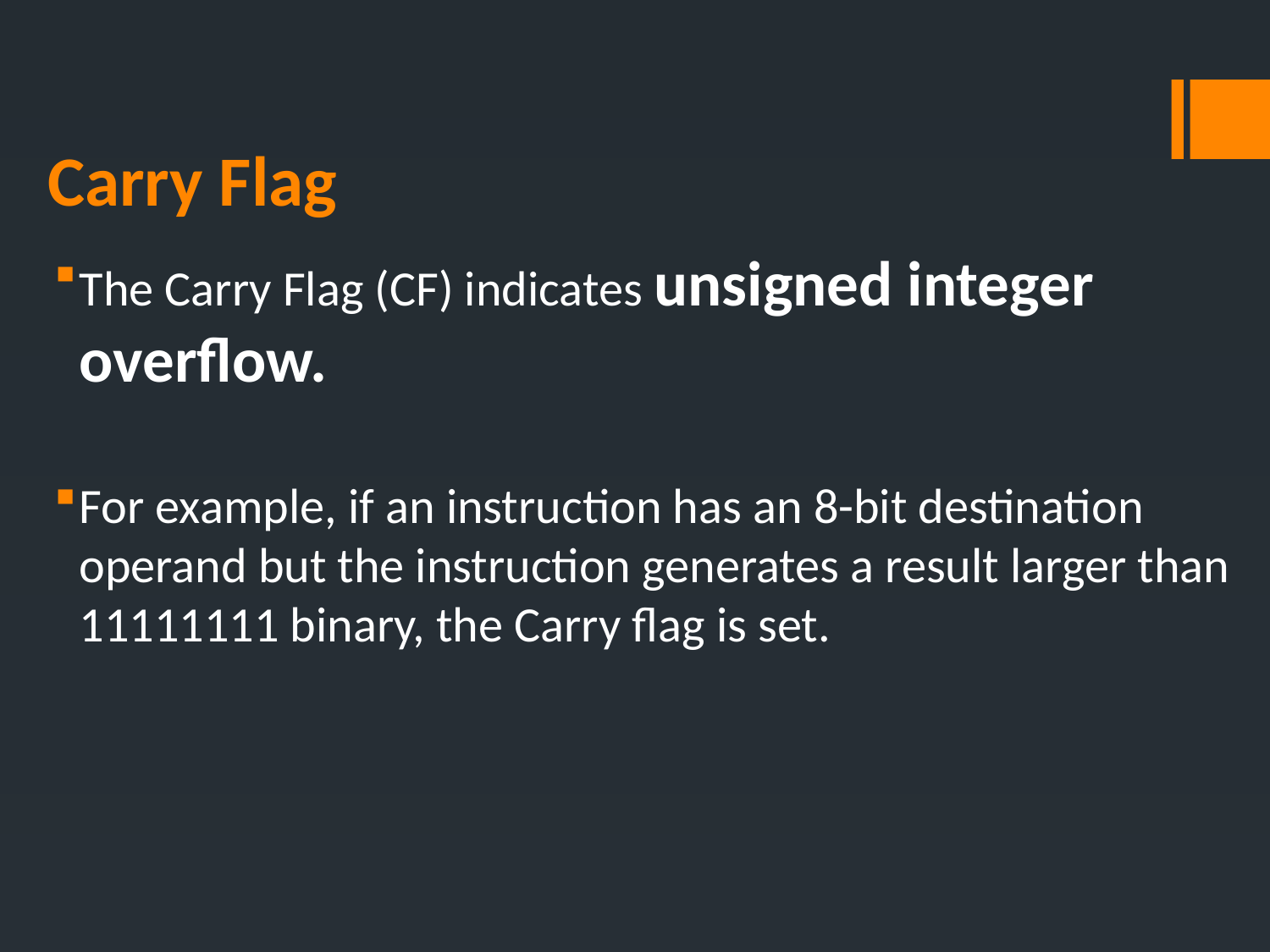

# Carry Flag
The Carry Flag (CF) indicates unsigned integer overflow.

For example, if an instruction has an 8-bit destination operand but the instruction generates a result larger than 11111111 binary, the Carry flag is set.